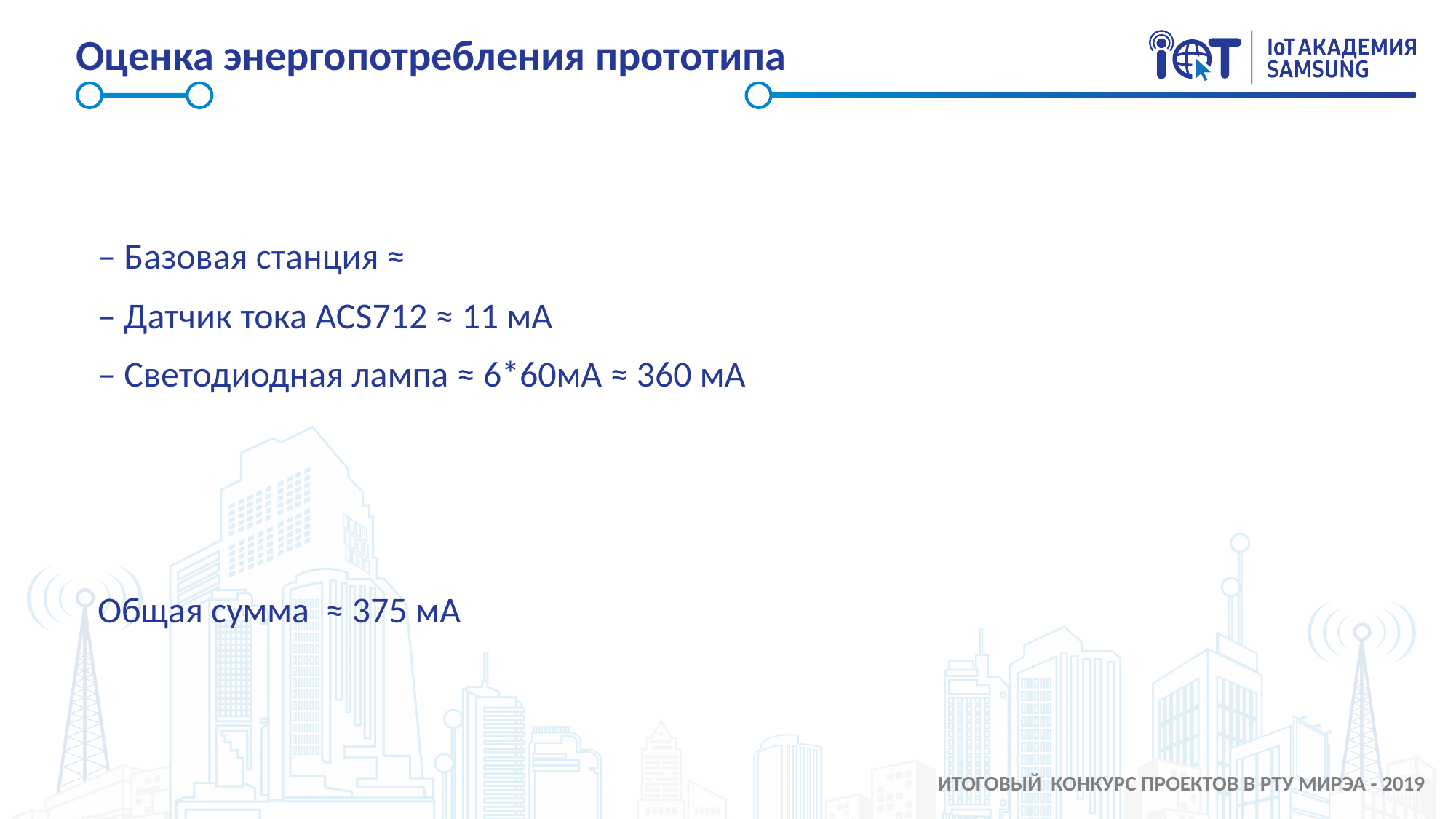

# Оценка энергопотребления прототипа
– Базовая станция ≈
– Датчик тока ACS712 ≈ 11 мА
– Светодиодная лампа ≈ 6*60мА ≈ 360 мА

Общая сумма  ≈ 375 мА